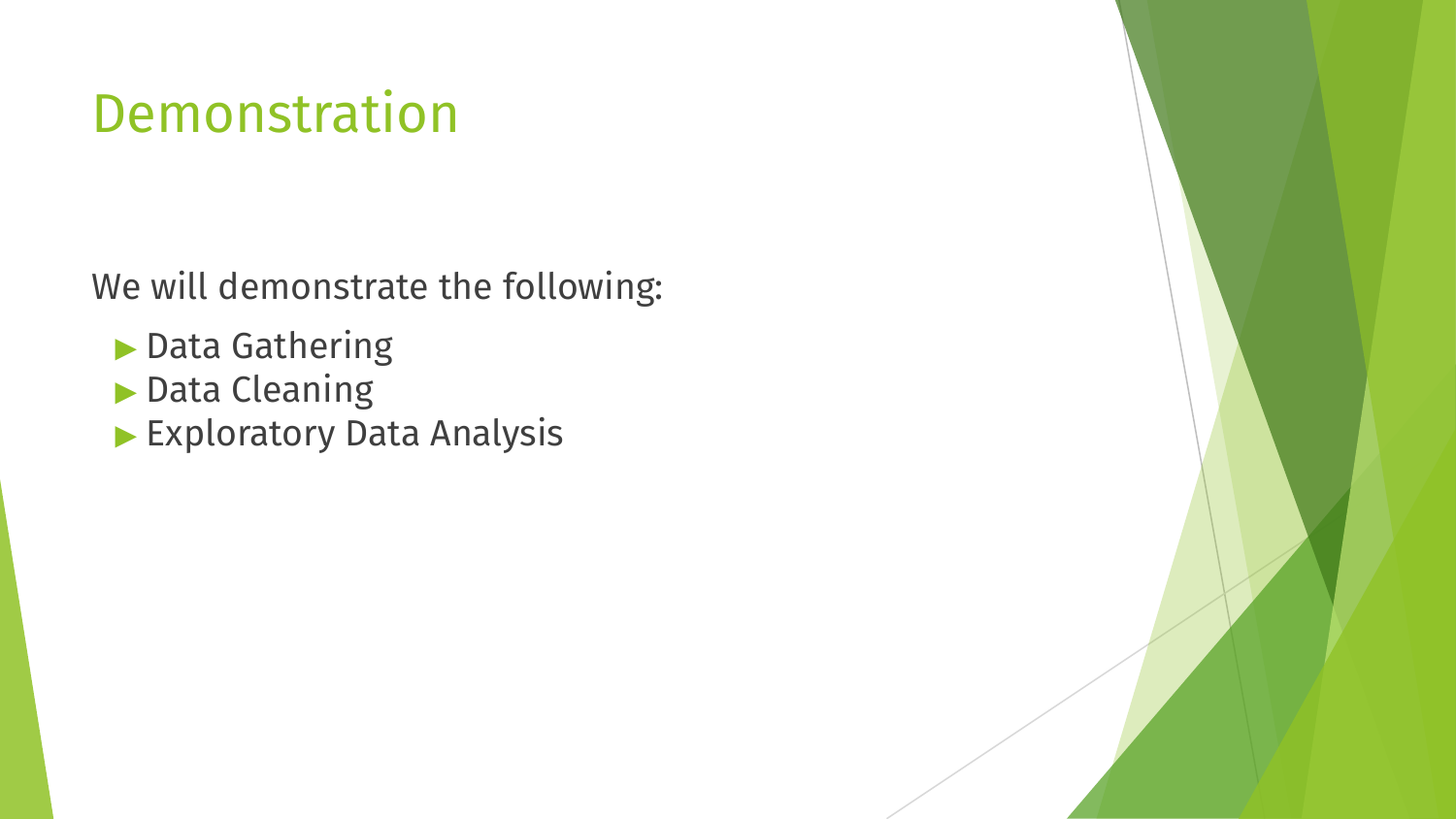

# Demonstration
We will demonstrate the following:
Data Gathering
Data Cleaning
Exploratory Data Analysis